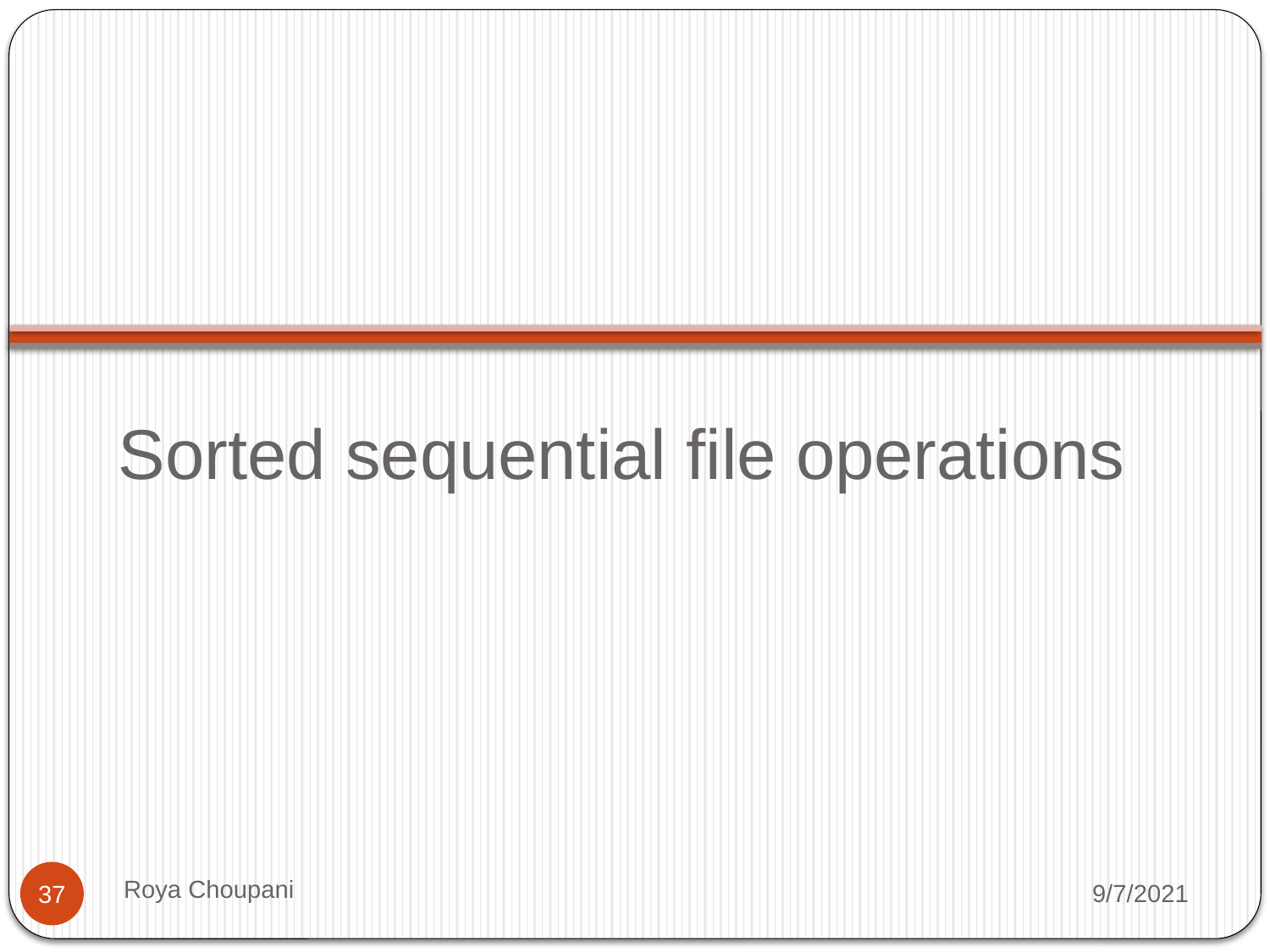

# Sorted sequential file operations
Roya Choupani
9/7/2021
37